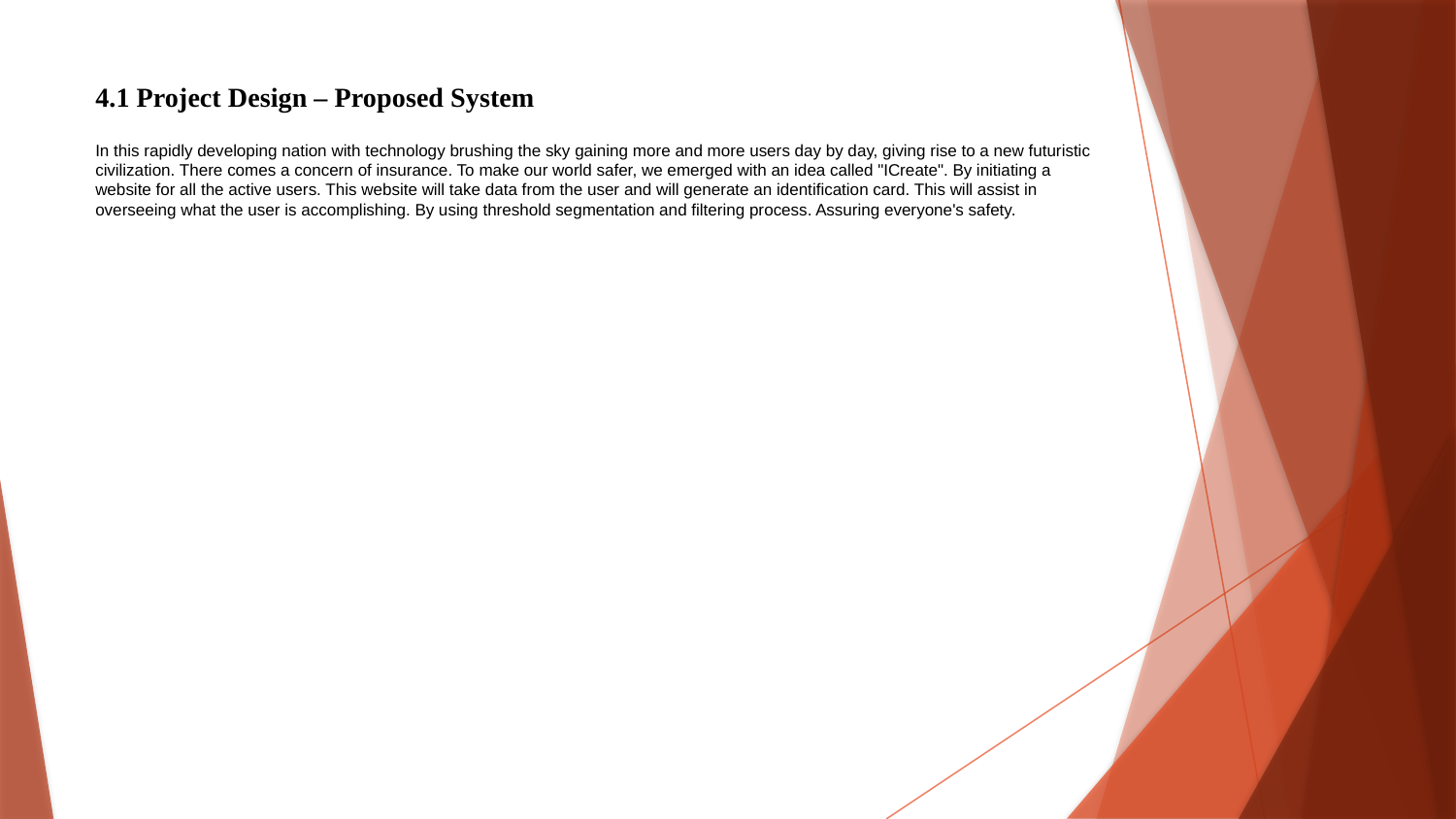

# 4.1 Project Design – Proposed System In this rapidly developing nation with technology brushing the sky gaining more and more users day by day, giving rise to a new futuristic civilization. There comes a concern of insurance. To make our world safer, we emerged with an idea called "ICreate". By initiating a website for all the active users. This website will take data from the user and will generate an identification card. This will assist in overseeing what the user is accomplishing. By using threshold segmentation and filtering process. Assuring everyone's safety.